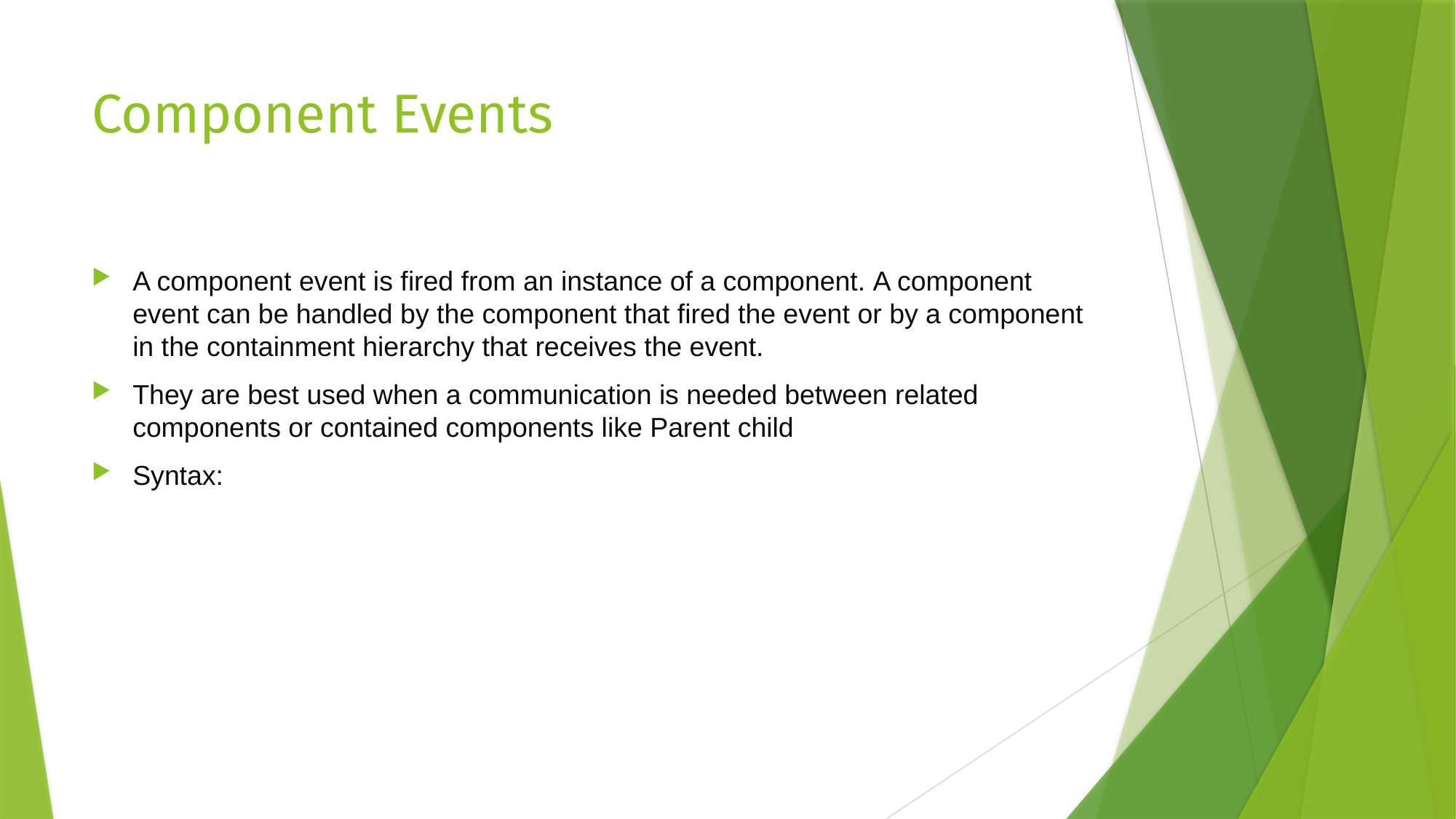

# Component Events
A component event is fired from an instance of a component. A component event can be handled by the component that fired the event or by a component in the containment hierarchy that receives the event.
They are best used when a communication is needed between related components or contained components like Parent child
Syntax: